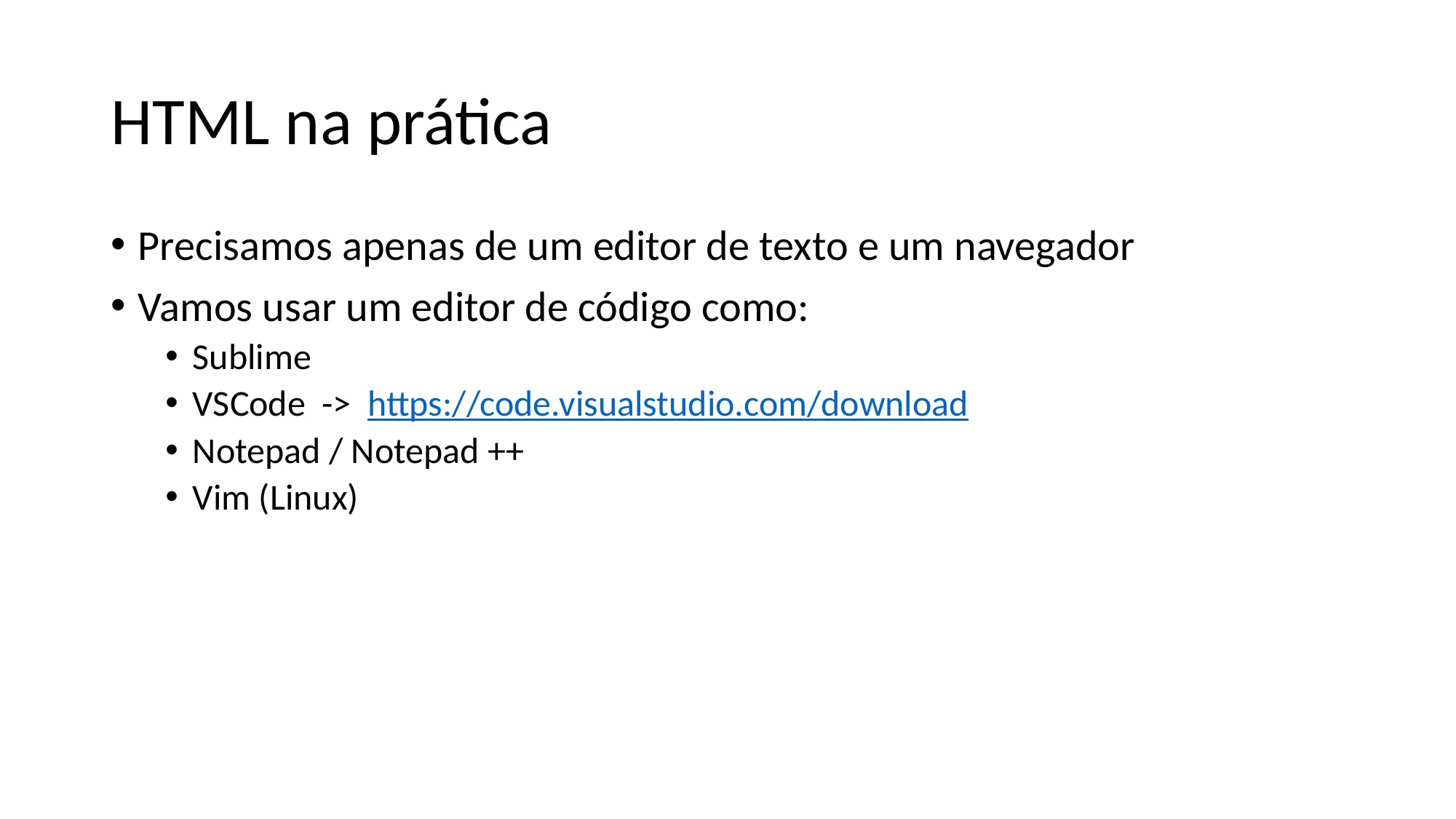

# HTML na prática
Precisamos apenas de um editor de texto e um navegador
Vamos usar um editor de código como:
Sublime
VSCode  ->  https://code.visualstudio.com/download
Notepad / Notepad ++
Vim (Linux)